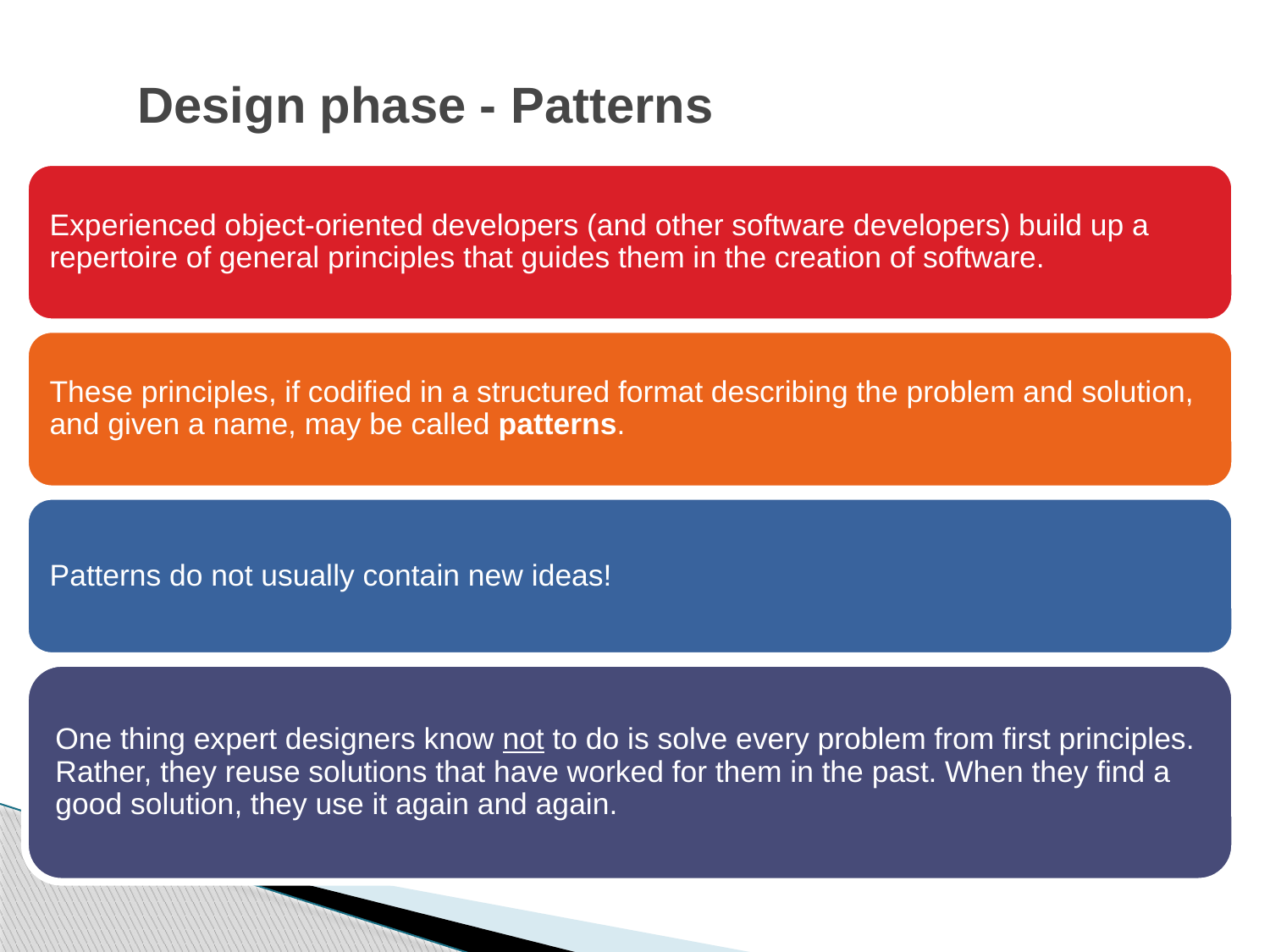

# Design phase - Patterns
Experienced object-oriented developers (and other software developers) build up a repertoire of general principles that guides them in the creation of software.
These principles, if codified in a structured format describing the problem and solution, and given a name, may be called patterns.
Patterns do not usually contain new ideas!
One thing expert designers know not to do is solve every problem from first principles. Rather, they reuse solutions that have worked for them in the past. When they find a good solution, they use it again and again.